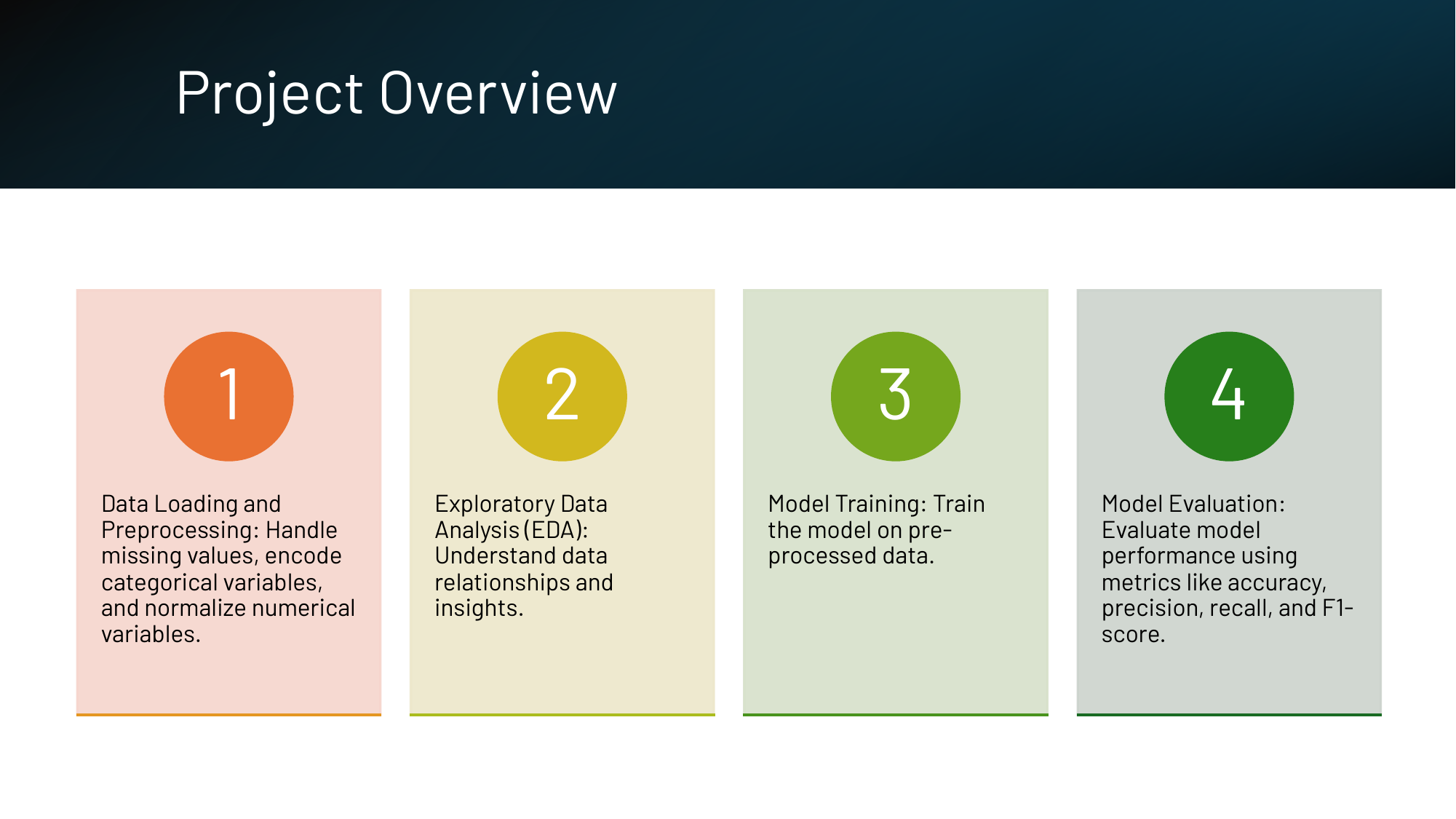

# Project Overview
Data Loading and Preprocessing: Handle missing values, encode categorical variables, and normalize numerical variables.
1
Exploratory Data Analysis (EDA): Understand data relationships and insights.
2
Model Training: Train the model on pre-processed data.
3
Model Evaluation: Evaluate model performance using metrics like accuracy, precision, recall, and F1-score.
4